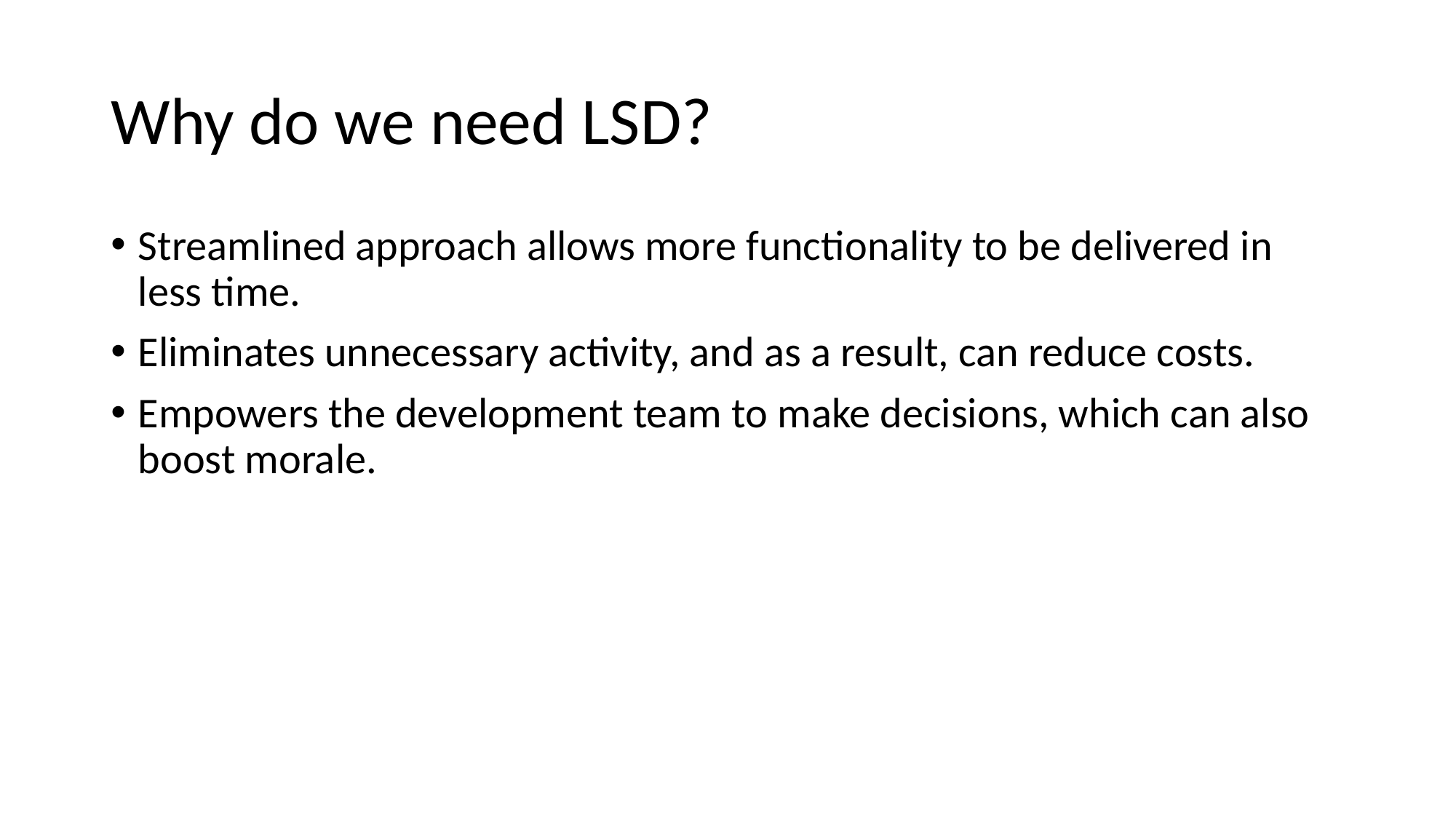

# Why do we need LSD?
Streamlined approach allows more functionality to be delivered in less time.
Eliminates unnecessary activity, and as a result, can reduce costs.
Empowers the development team to make decisions, which can also boost morale.